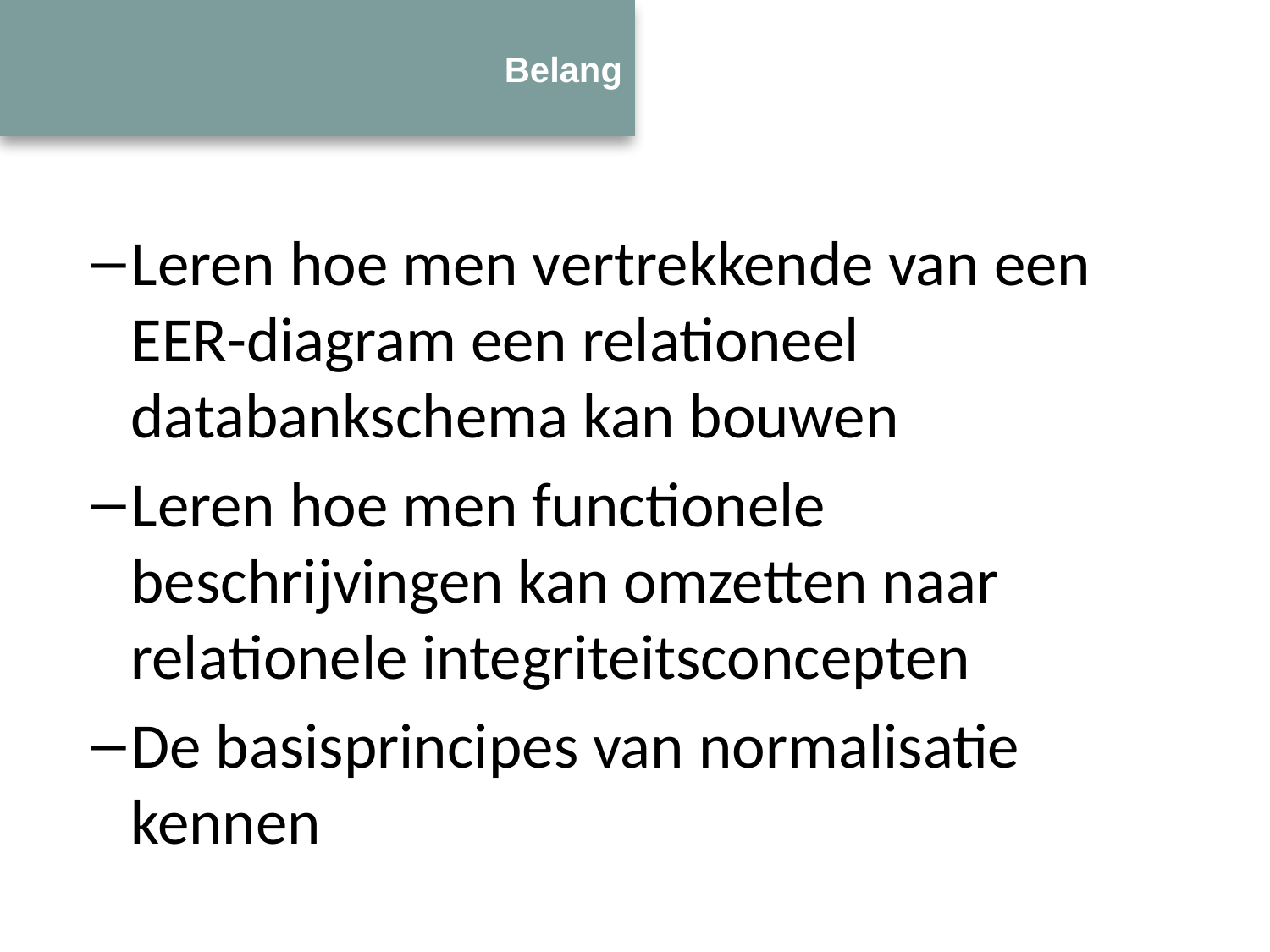

# Belang

Leren hoe men vertrekkende van een EER-diagram een relationeel databankschema kan bouwen
Leren hoe men functionele beschrijvingen kan omzetten naar relationele integriteitsconcepten
De basisprincipes van normalisatie kennen